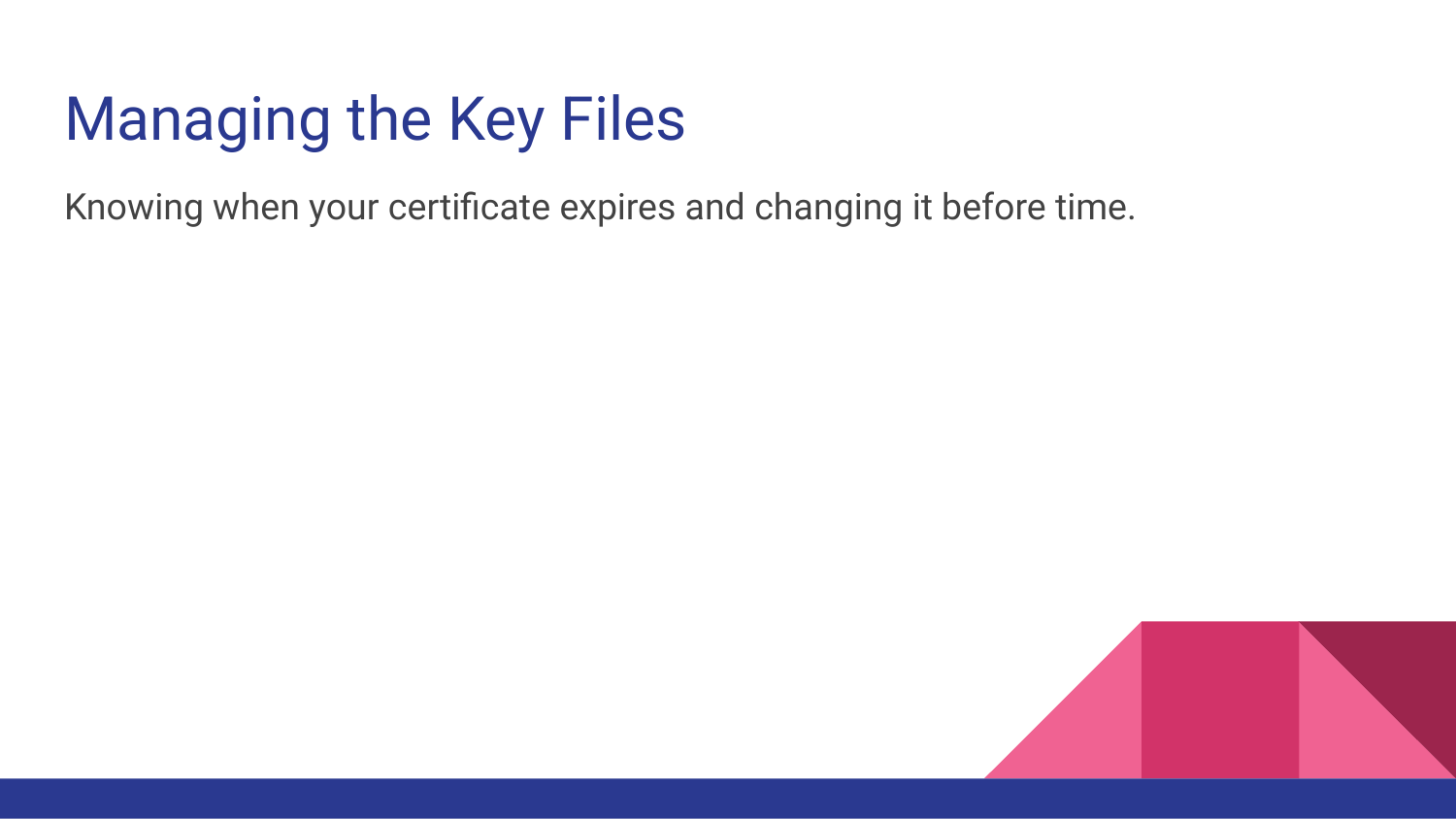

# Managing the Key Files
Knowing when your certificate expires and changing it before time.